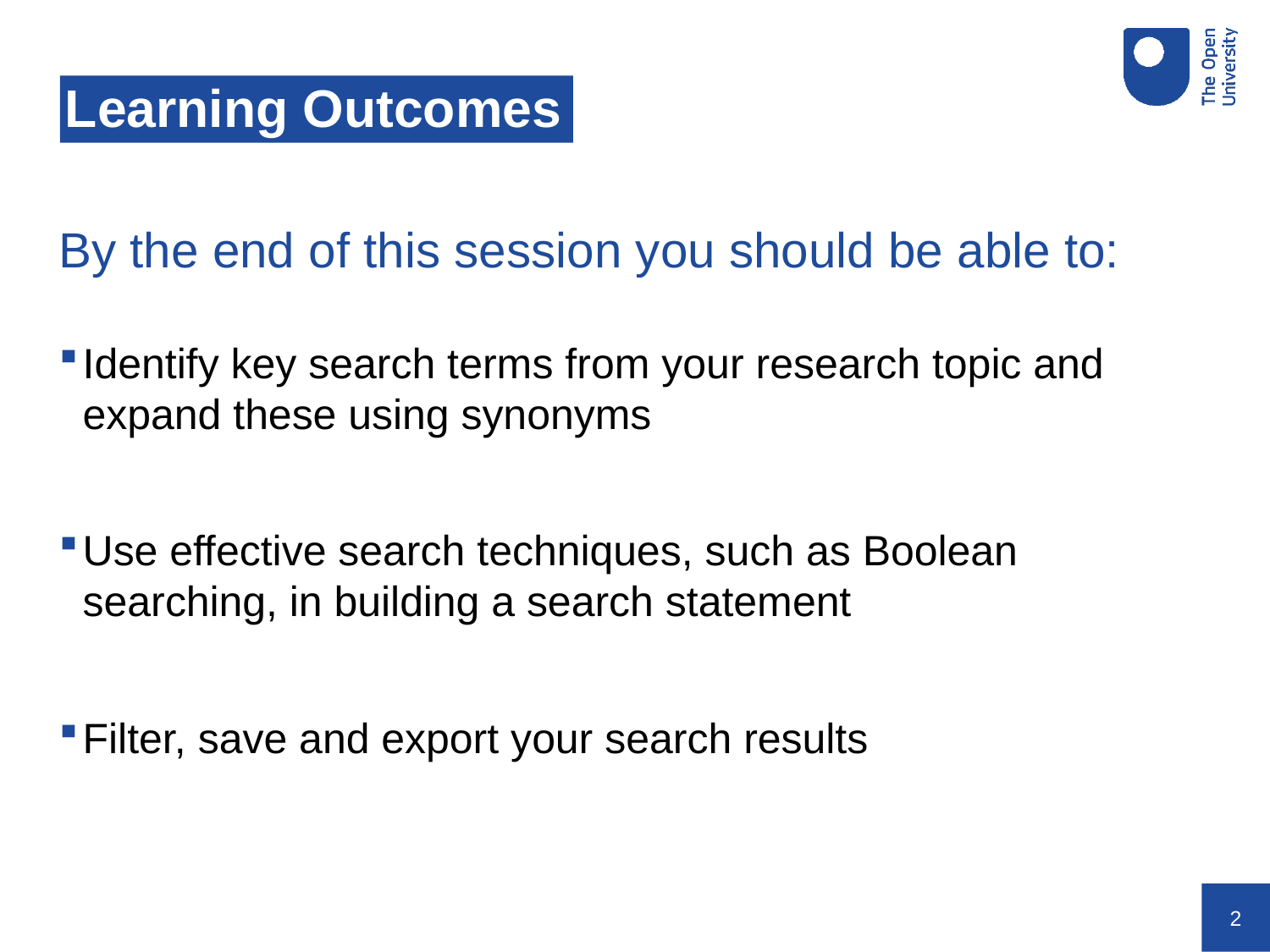

# Learning Outcomes
By the end of this session you should be able to:

Identify key search terms from your research topic and expand these using synonyms

Use effective search techniques, such as Boolean searching, in building a search statement

Filter, save and export your search results